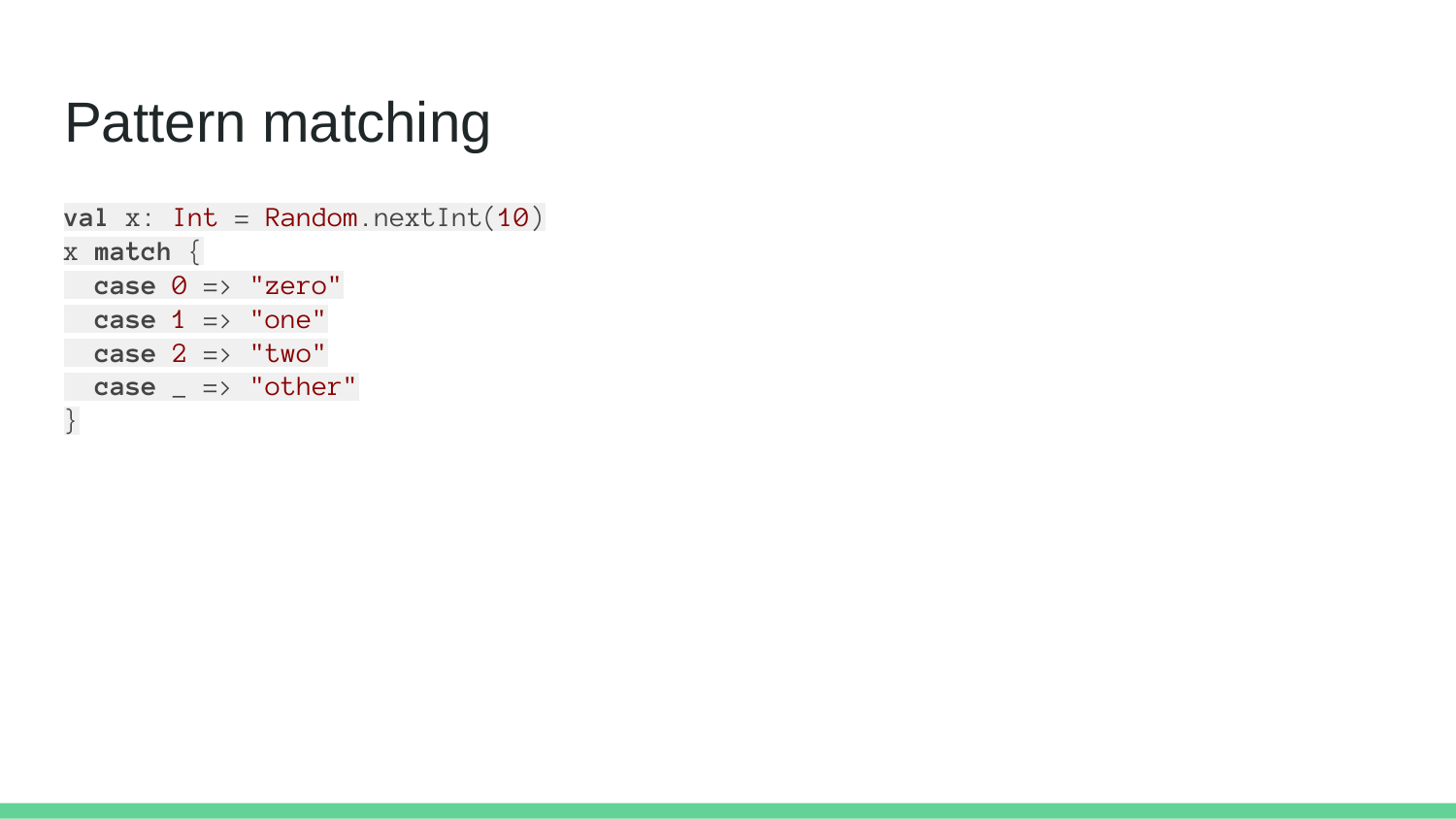

# Pattern matching
val x: Int = Random.nextInt(10)
x match {
  case 0 => "zero"
  case 1 => "one"
  case 2 => "two"
  case _ => "other"
}